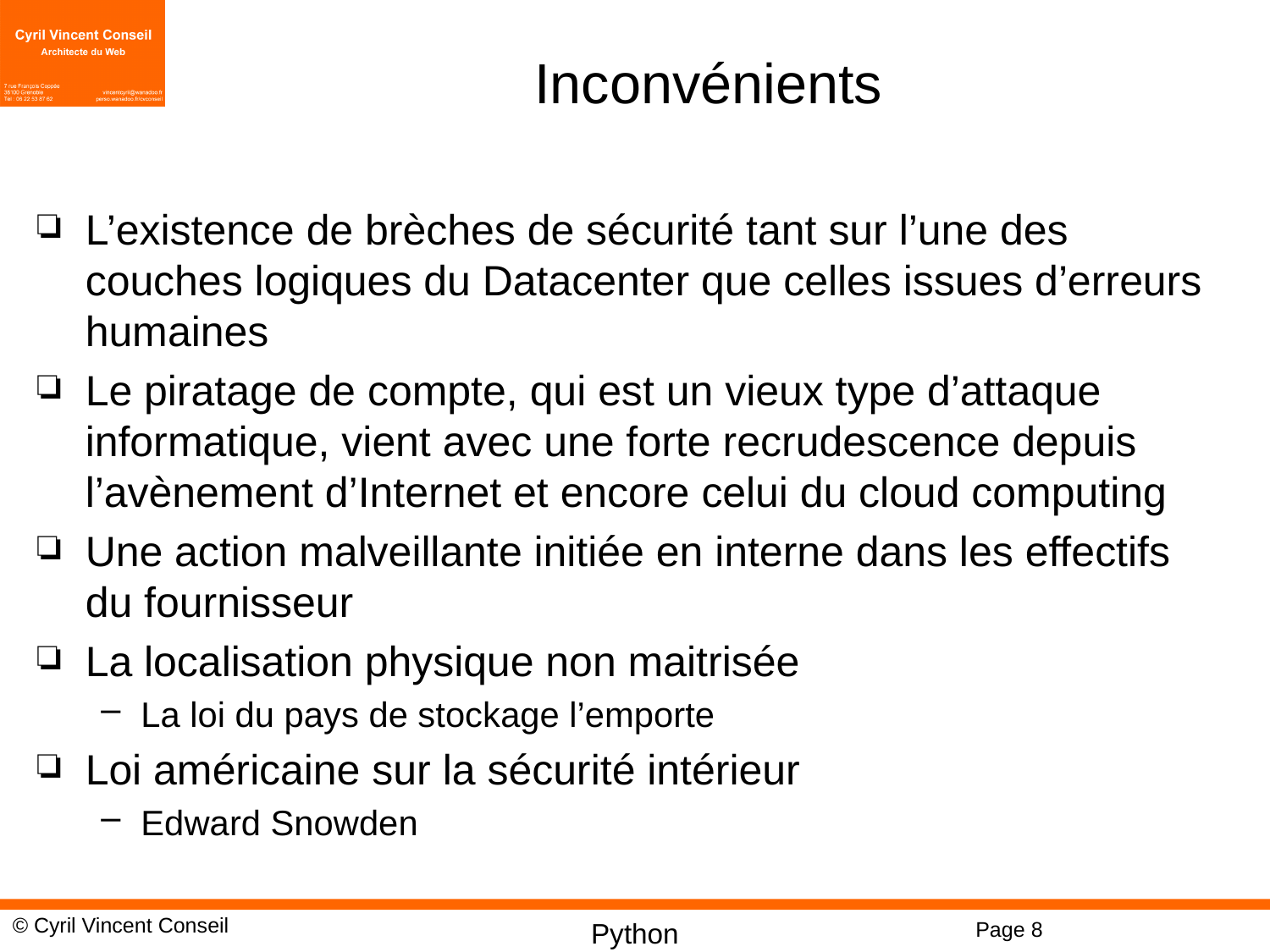

# Inconvénients
L’existence de brèches de sécurité tant sur l’une des couches logiques du Datacenter que celles issues d’erreurs humaines
Le piratage de compte, qui est un vieux type d’attaque informatique, vient avec une forte recrudescence depuis l’avènement d’Internet et encore celui du cloud computing
Une action malveillante initiée en interne dans les effectifs du fournisseur
La localisation physique non maitrisée
La loi du pays de stockage l’emporte
Loi américaine sur la sécurité intérieur
Edward Snowden